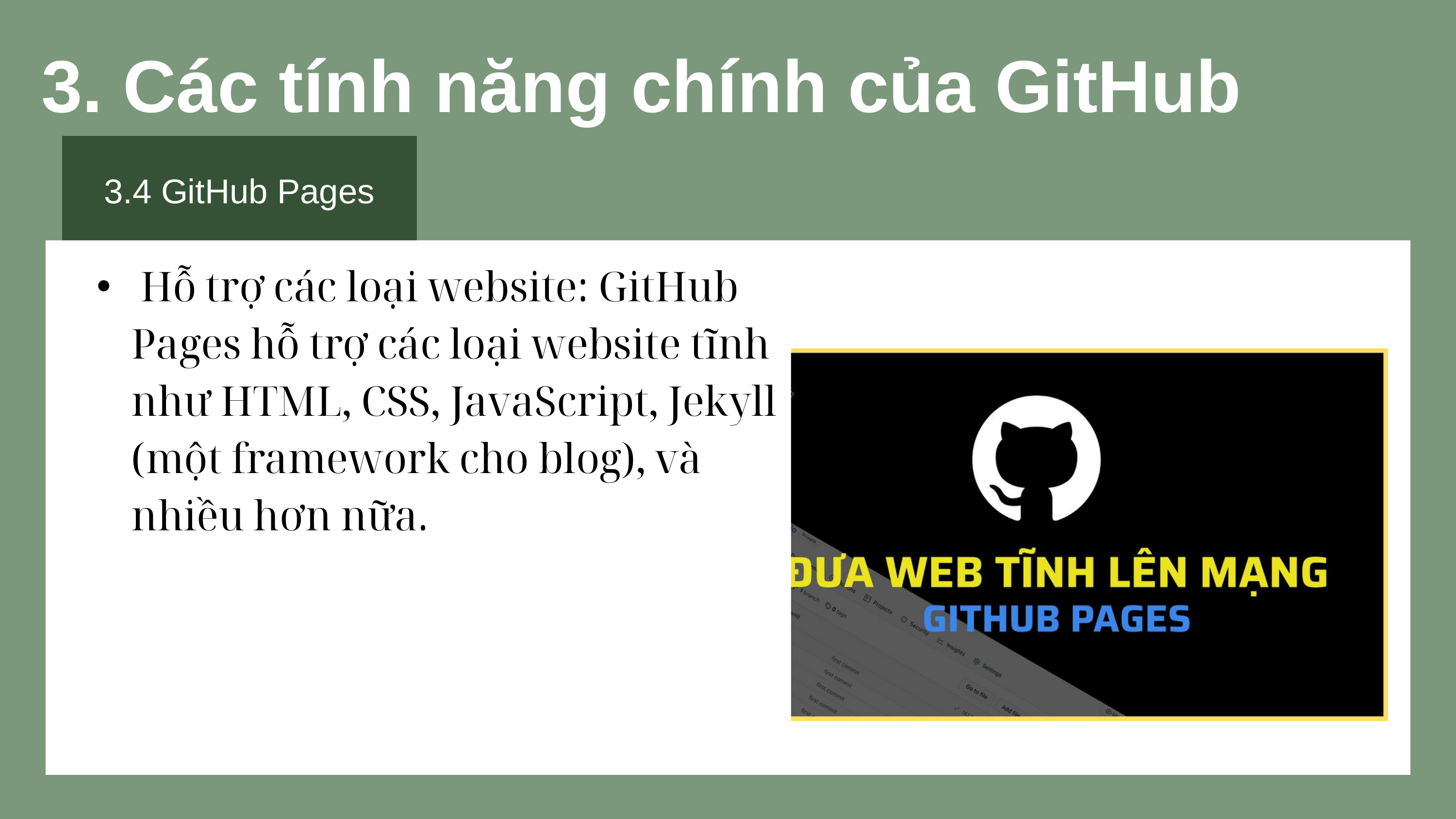

3. Các tính năng chính của GitHub

3.4 GitHub Pages

 Hỗ trợ các loại website: GitHub Pages hỗ trợ các loại website tĩnh như HTML, CSS, JavaScript, Jekyll (một framework cho blog), và nhiều hơn nữa.